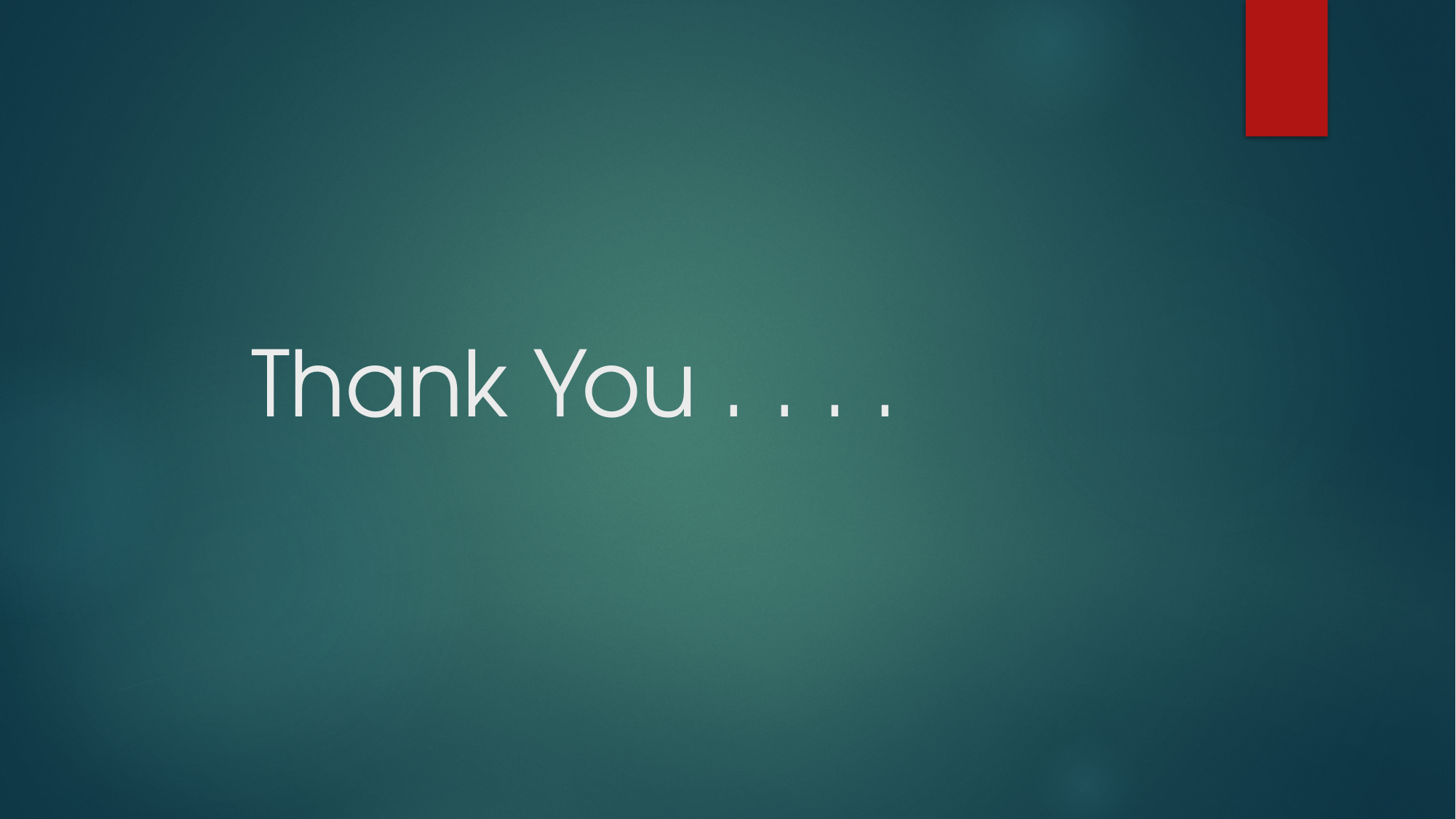

# Thank You . . . .